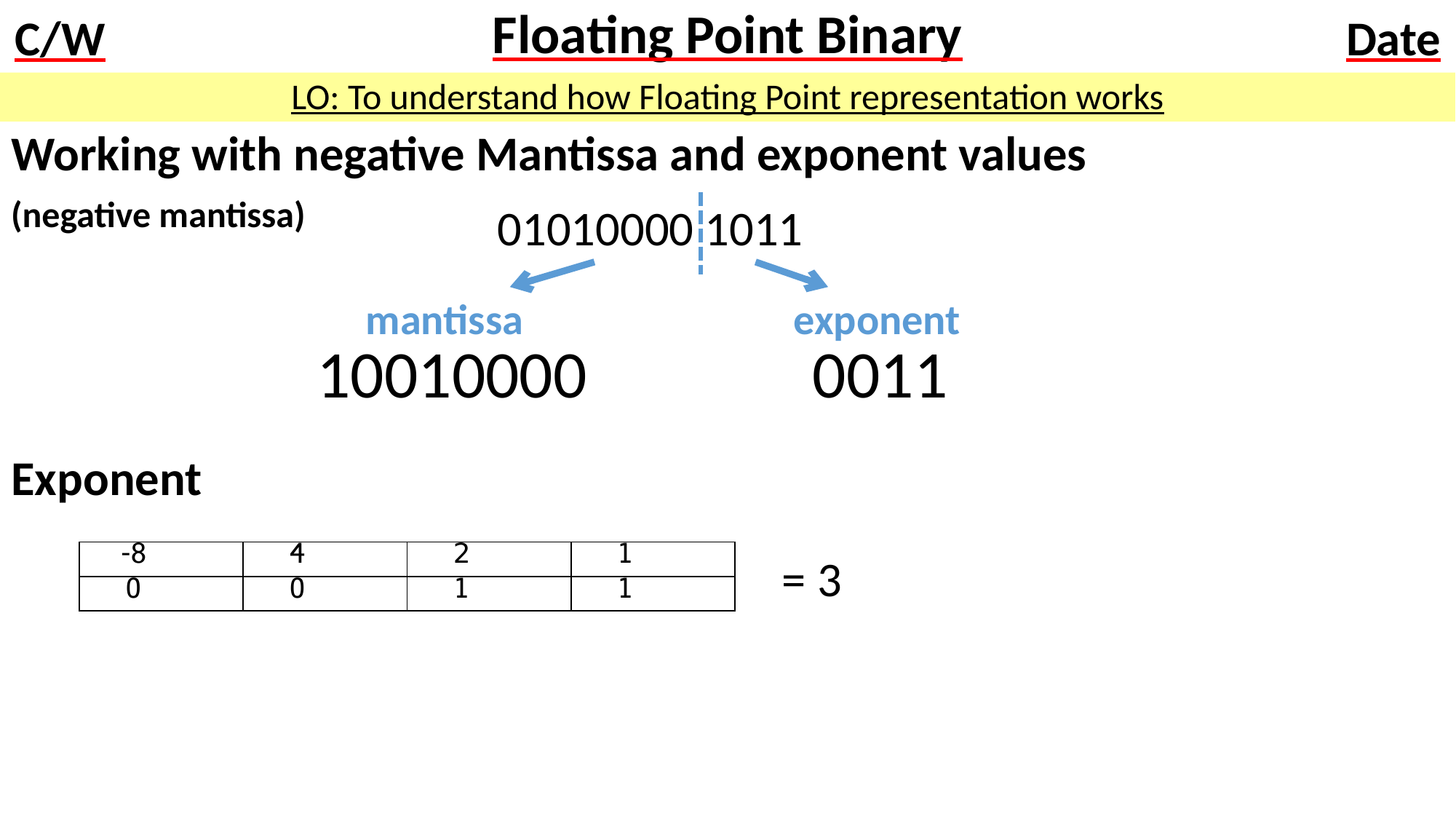

# Floating Point Binary
LO: To understand how Floating Point representation works

Working with negative Mantissa and exponent values
(negative mantissa)

Exponent
01010000 1011
mantissa
exponent
10010000               0011
| -8 | 4 | 2 | 1 |
| --- | --- | --- | --- |
| 0 | 0 | 1 | 1 |
= 3